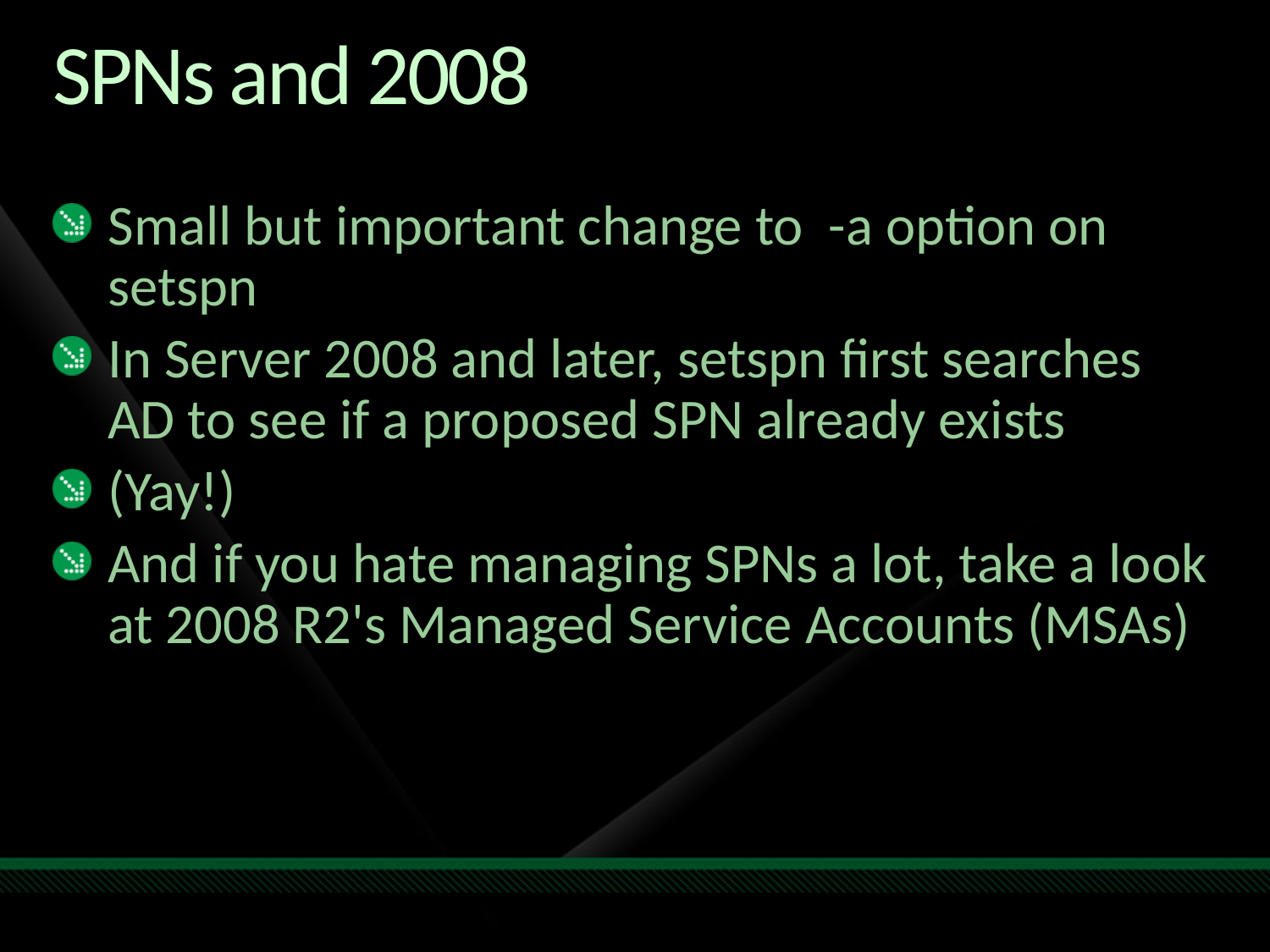

# SPNs and 2008
Small but important change to  -a option on setspn
In Server 2008 and later, setspn first searches AD to see if a proposed SPN already exists
(Yay!)
And if you hate managing SPNs a lot, take a look at 2008 R2's Managed Service Accounts (MSAs)